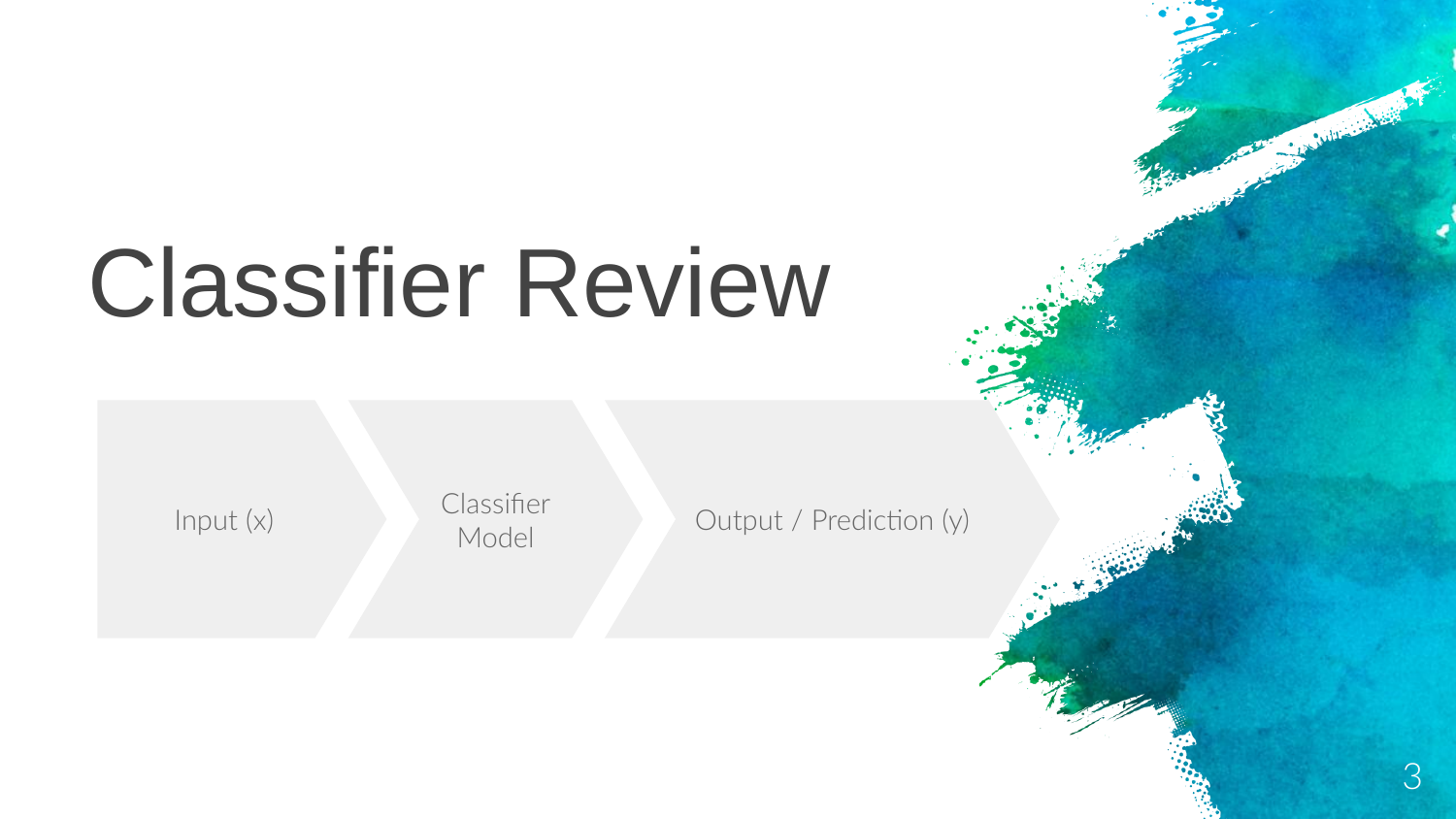

# Classifier Review
Input (x)
Classifier Model
Output / Prediction (y)
3